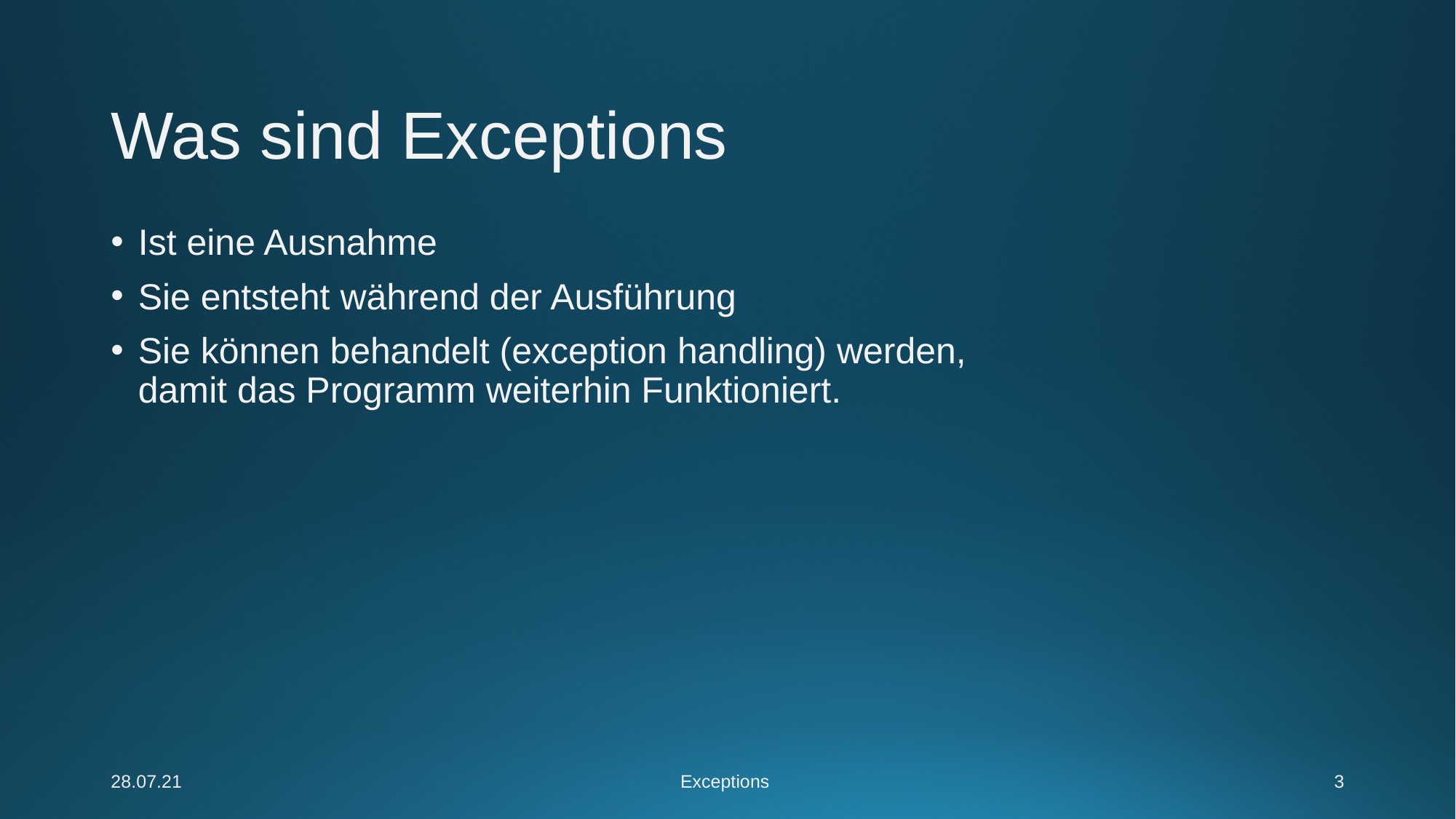

# Was sind Exceptions
Ist eine Ausnahme
Sie entsteht während der Ausführung
Sie können behandelt (exception handling) werden, damit das Programm weiterhin Funktioniert.

28.07.21
Exceptions
3